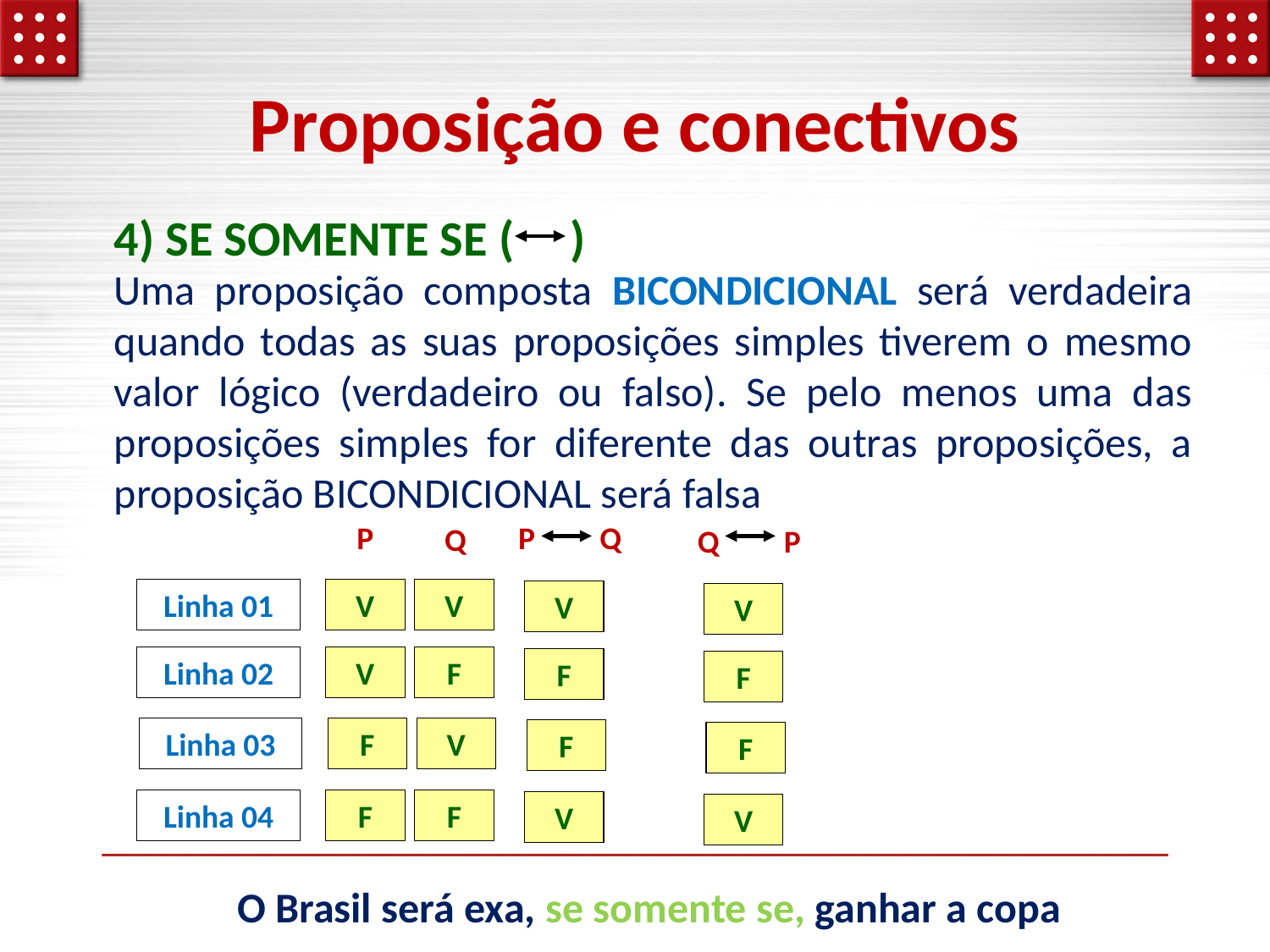

# Proposição e conectivos
4) SE SOMENTE SE (     )
Uma proposição composta BICONDICIONAL será verdadeira quando todas as suas proposições simples tiverem o mesmo valor lógico (verdadeiro ou falso). Se pelo menos uma das proposições simples for diferente das outras proposições, a proposição BICONDICIONAL será falsa
P
P         Q
Q
Q         P
Linha 01
V
V
V
V
Linha 02
V
F
F
F
Linha 03
F
V
F
F
Linha 04
F
F
V
V
O Brasil será exa, se somente se, ganhar a copa